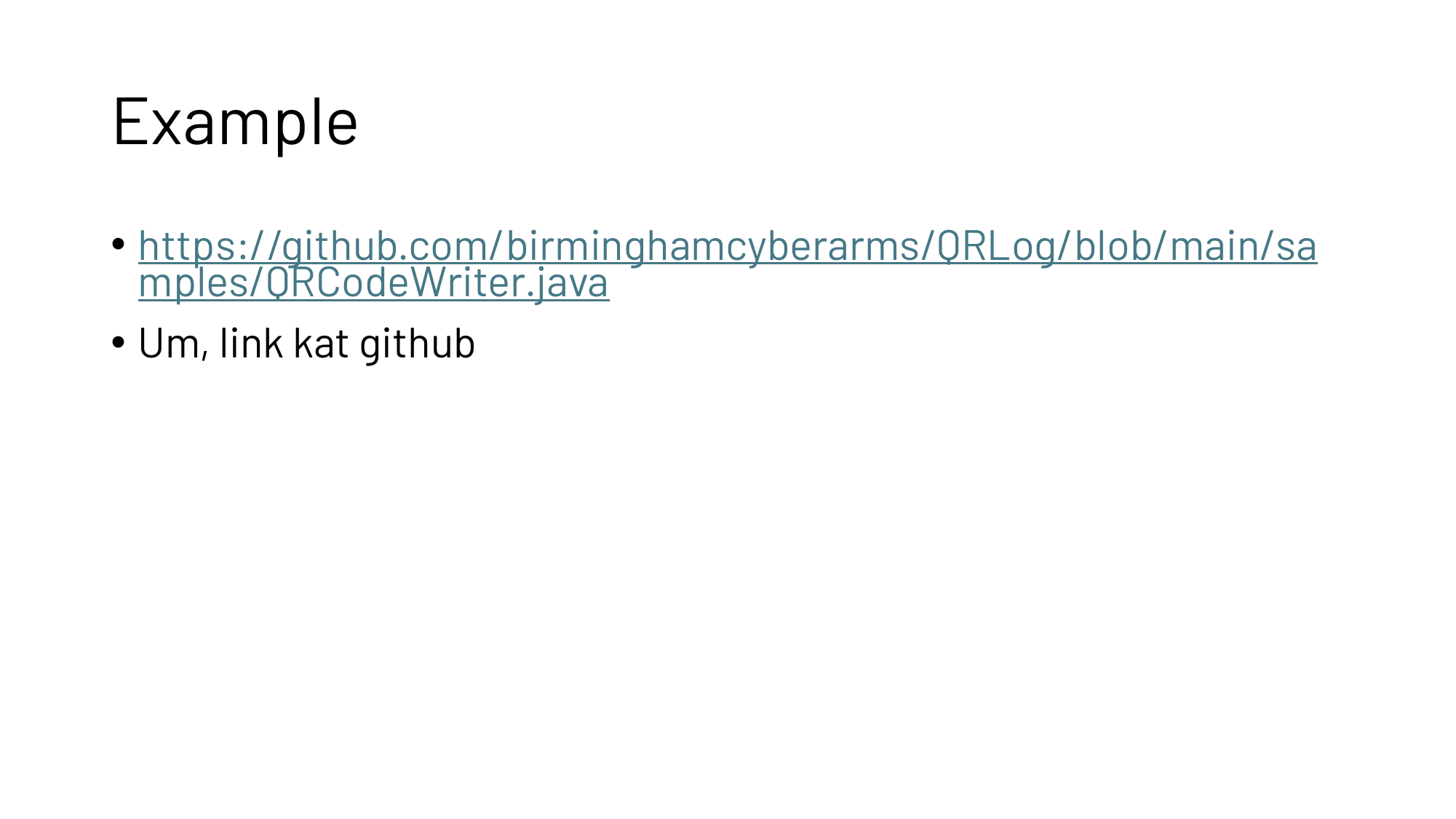

# Example
https://github.com/birminghamcyberarms/QRLog/blob/main/samples/QRCodeWriter.java
Um, link kat github